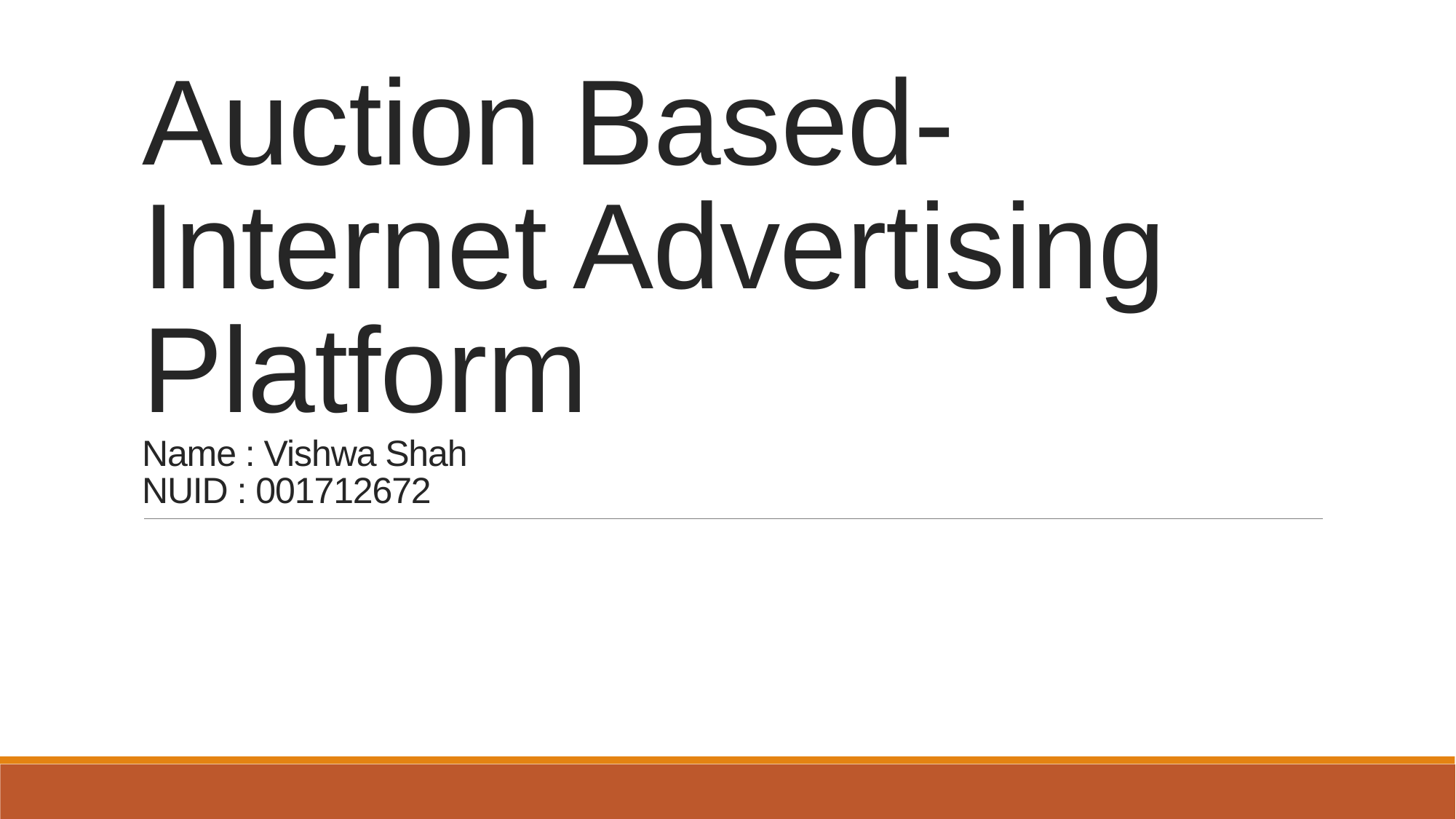

# Auction Based- Internet Advertising Platform Name : Vishwa Shah NUID : 001712672